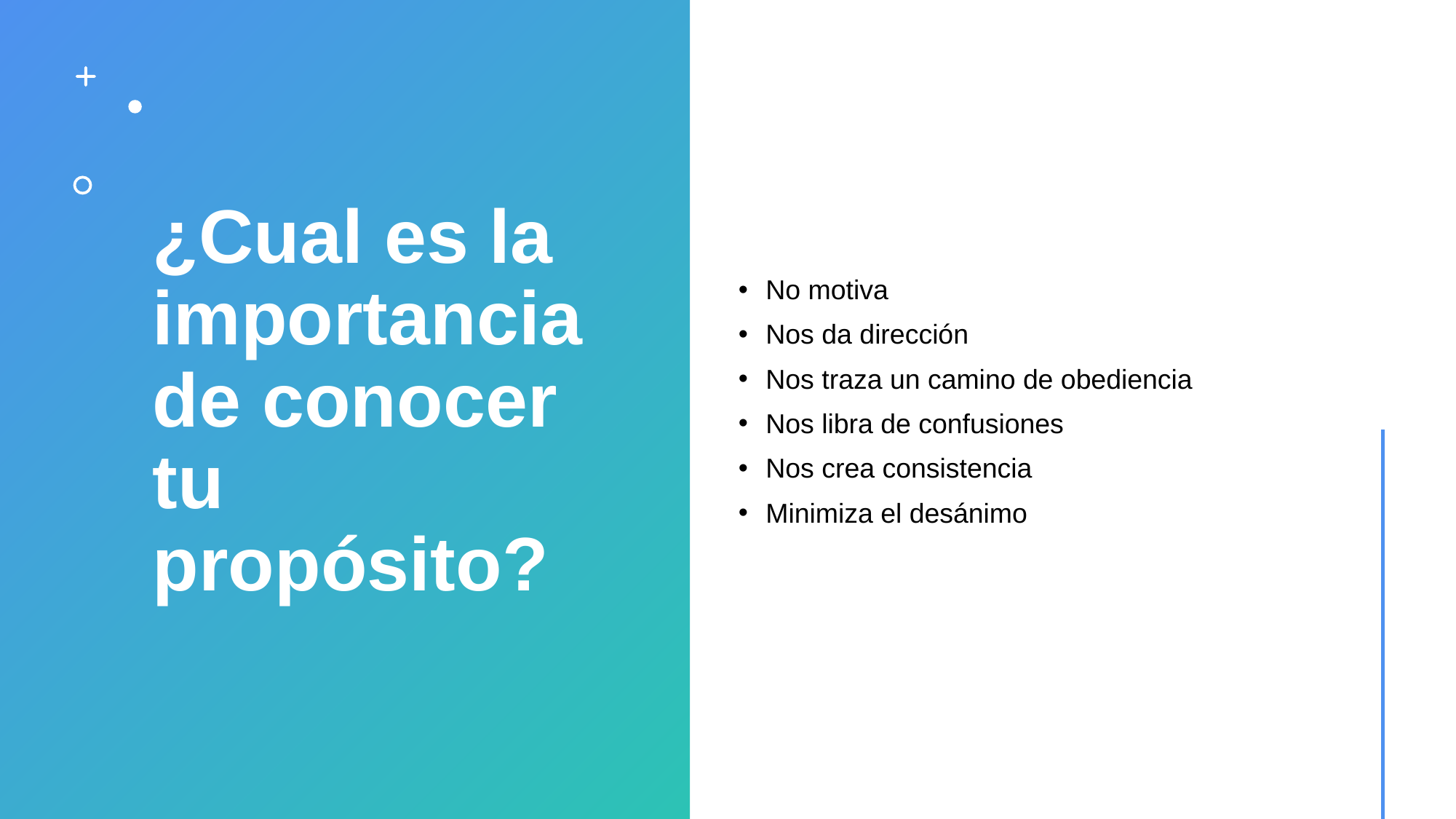

# ¿Cual es la importancia de conocer tu propósito?
No motiva
Nos da dirección
Nos traza un camino de obediencia
Nos libra de confusiones
Nos crea consistencia
Minimiza el desánimo